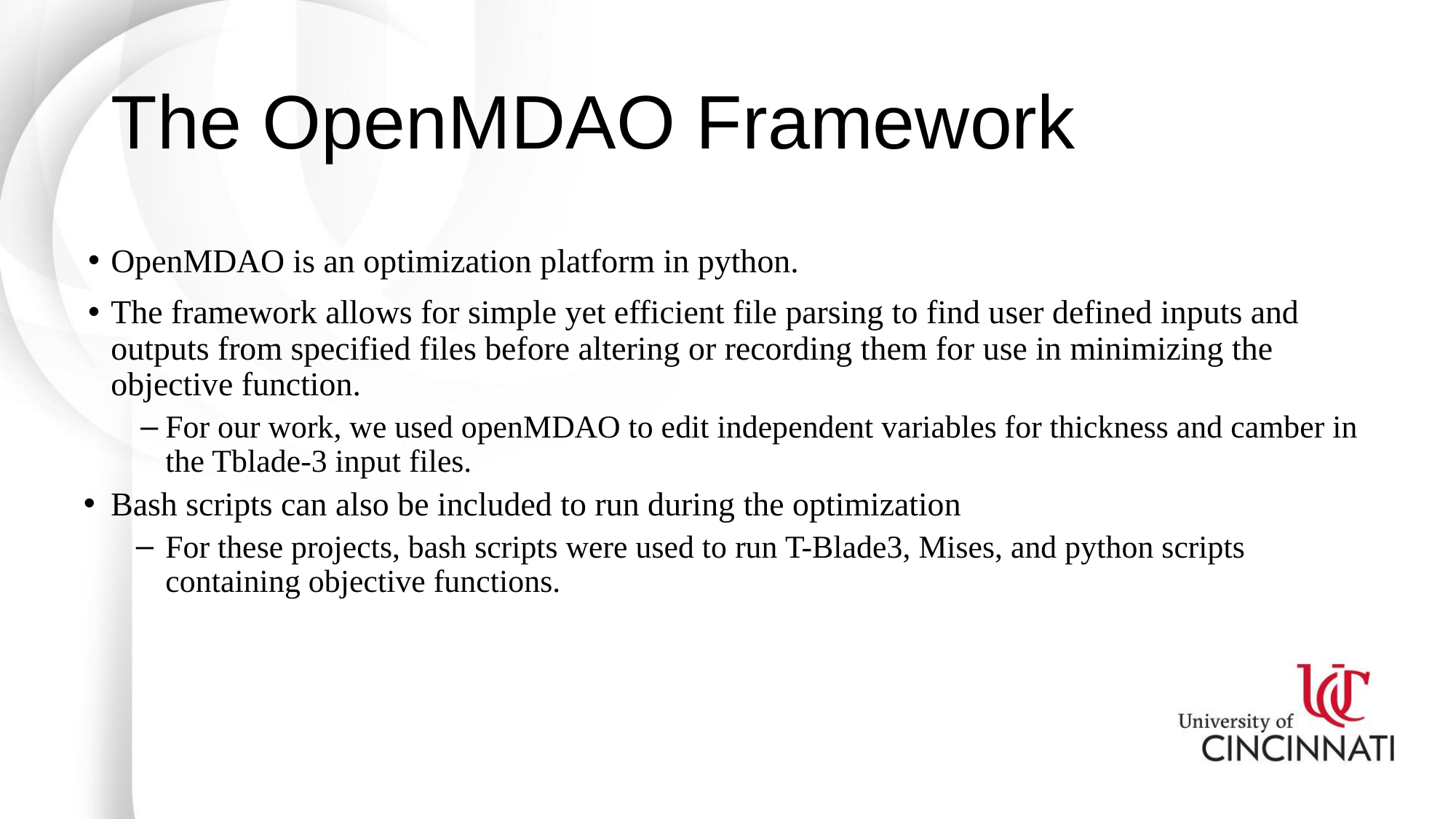

# The OpenMDAO Framework
OpenMDAO is an optimization platform in python.
The framework allows for simple yet efficient file parsing to find user defined inputs and outputs from specified files before altering or recording them for use in minimizing the objective function.
For our work, we used openMDAO to edit independent variables for thickness and camber in the Tblade-3 input files.
Bash scripts can also be included to run during the optimization
For these projects, bash scripts were used to run T-Blade3, Mises, and python scripts containing objective functions.